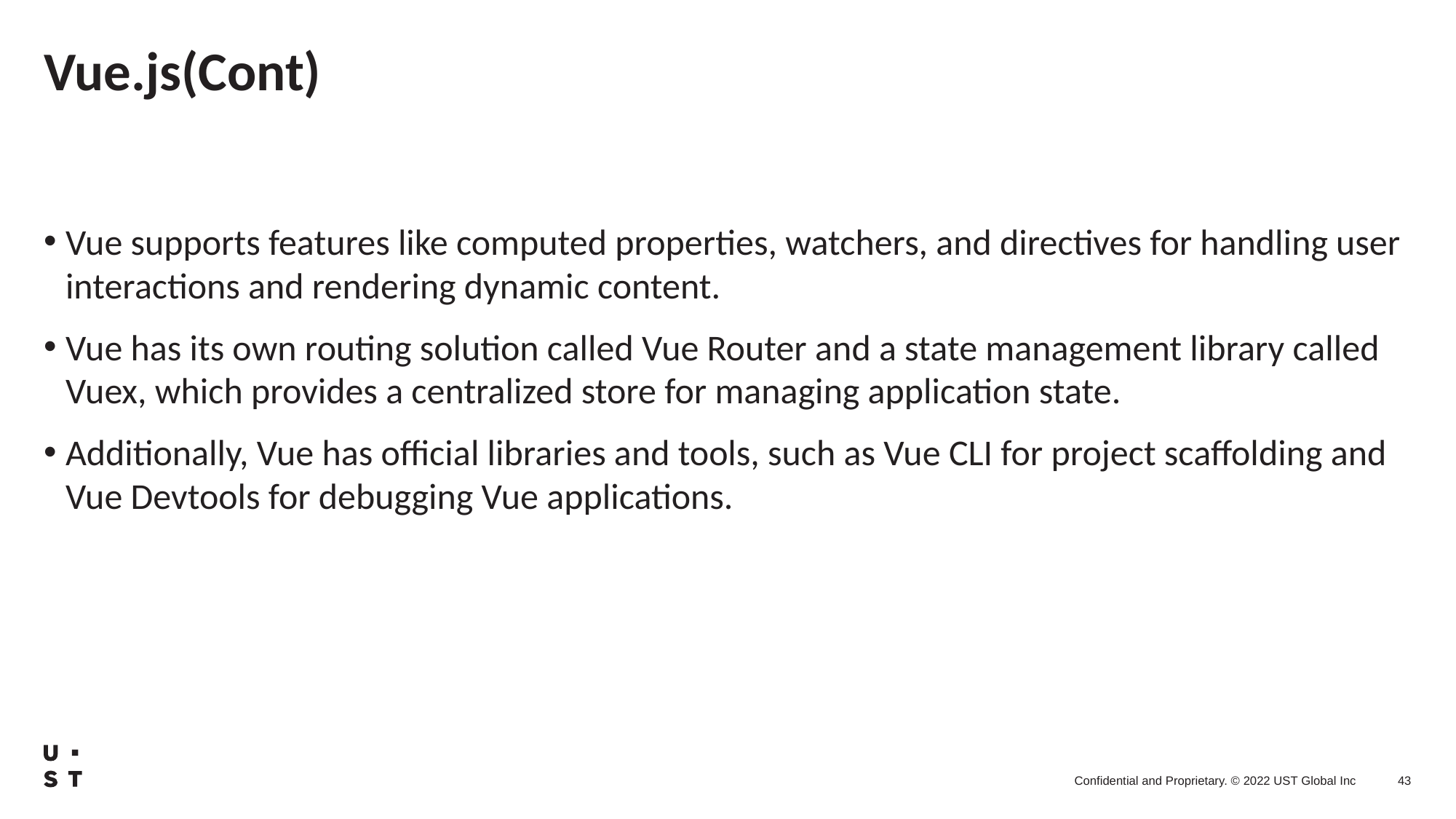

# Vue.js(Cont)
Vue supports features like computed properties, watchers, and directives for handling user interactions and rendering dynamic content.
Vue has its own routing solution called Vue Router and a state management library called Vuex, which provides a centralized store for managing application state.
Additionally, Vue has official libraries and tools, such as Vue CLI for project scaffolding and Vue Devtools for debugging Vue applications.